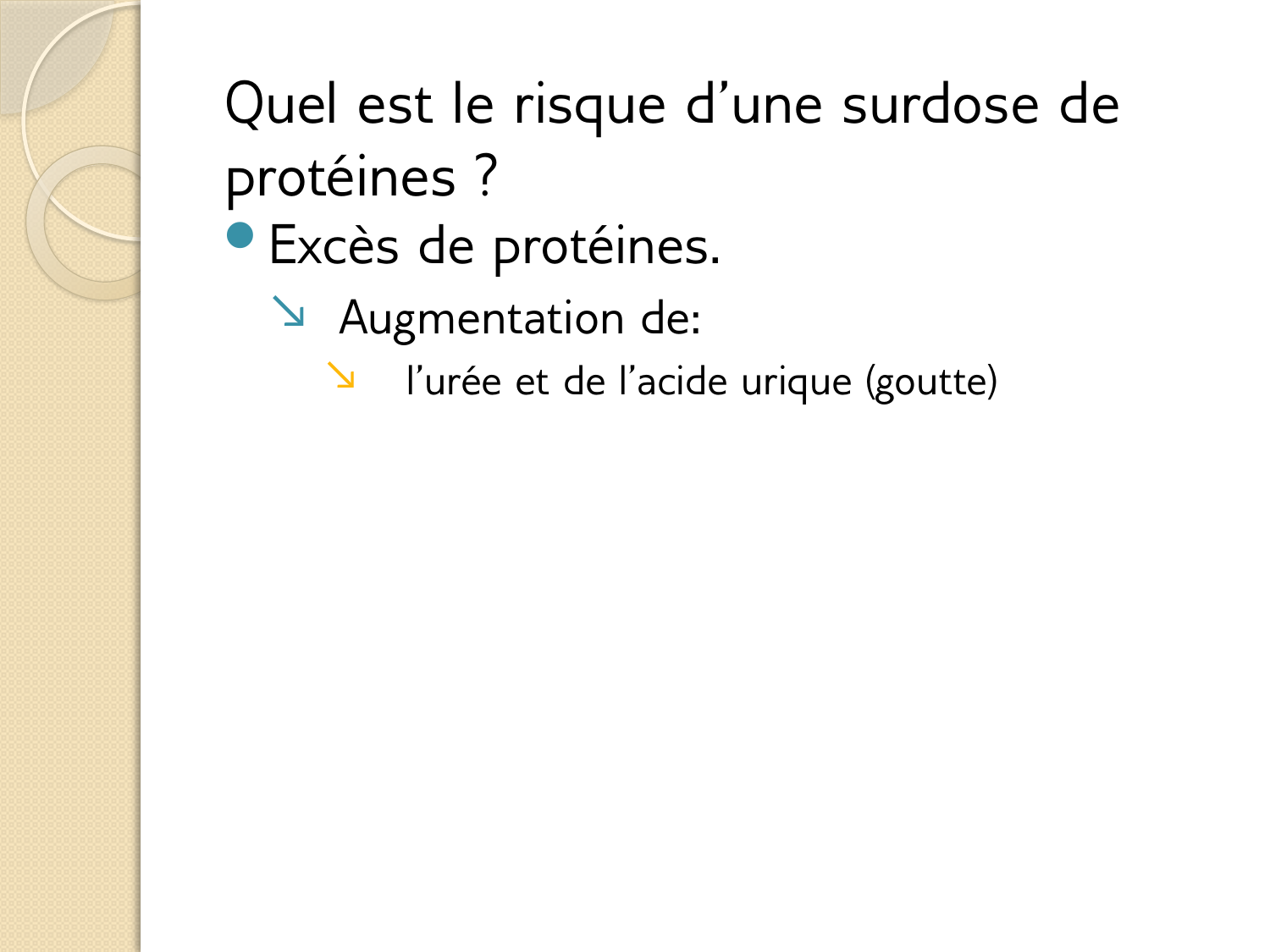

# Quel est le risque d’une surdose de protéines ?

Excès de protéines.
Augmentation de:
 l’urée et de l’acide urique (goutte)